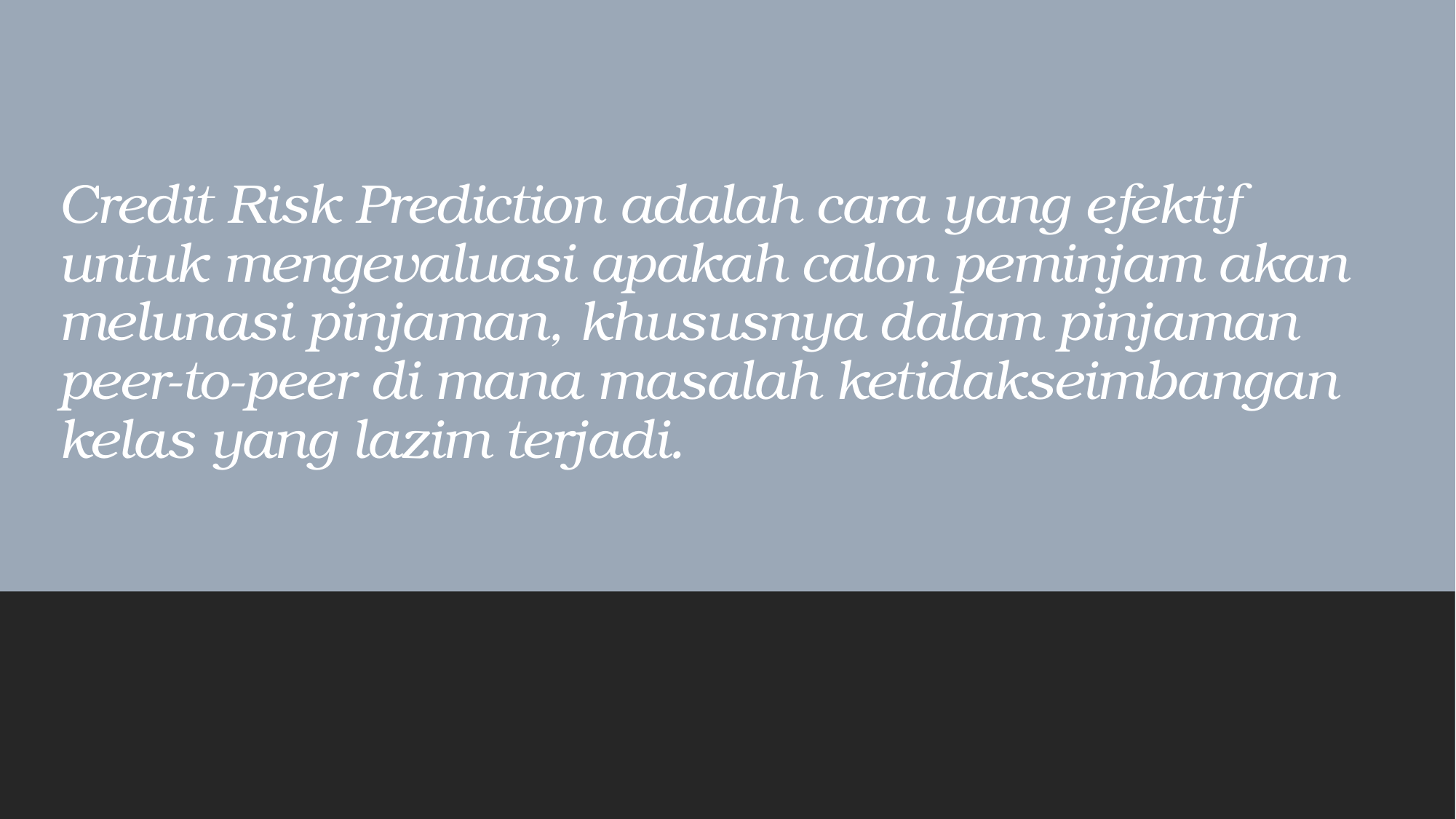

# Credit Risk Prediction adalah cara yang efektif untuk mengevaluasi apakah calon peminjam akan melunasi pinjaman, khususnya dalam pinjaman peer-to-peer di mana masalah ketidakseimbangan kelas yang lazim terjadi.